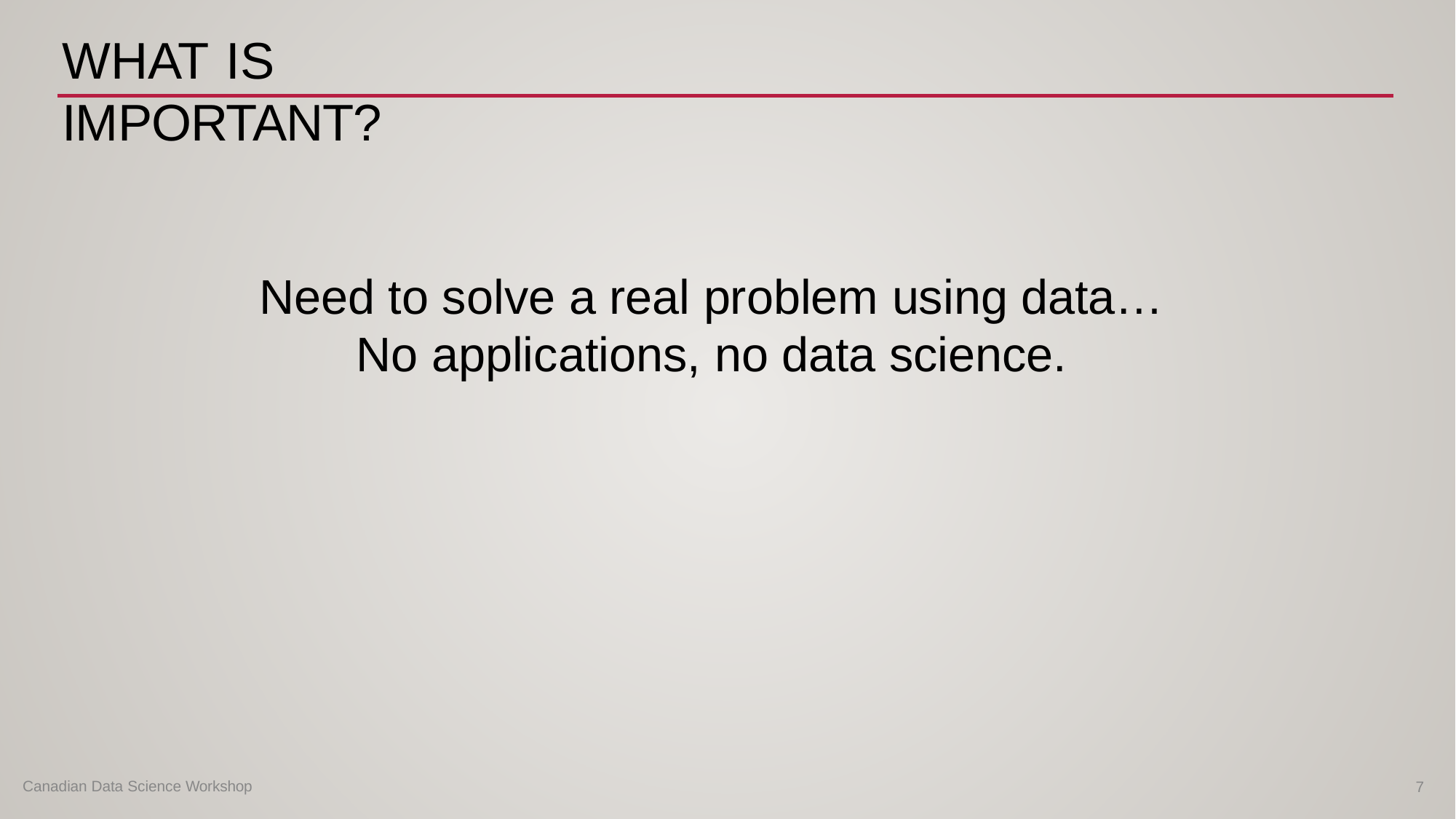

# What is Important?
Need to solve a real problem using data… No applications, no data science.
Canadian Data Science Workshop
7